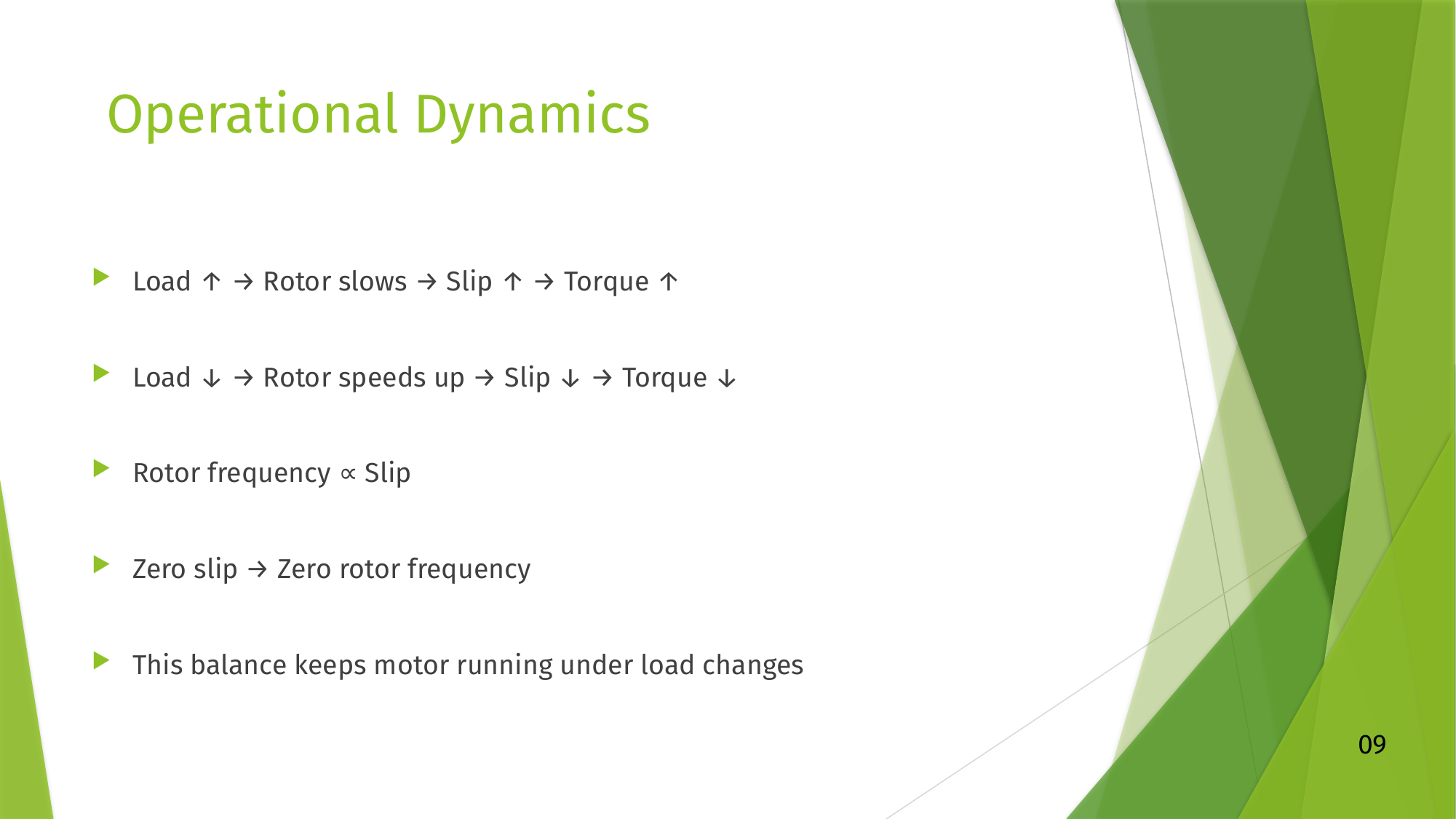

# Operational Dynamics
Load ↑ → Rotor slows → Slip ↑ → Torque ↑

Load ↓ → Rotor speeds up → Slip ↓ → Torque ↓

Rotor frequency ∝ Slip

Zero slip → Zero rotor frequency

This balance keeps motor running under load changes
09